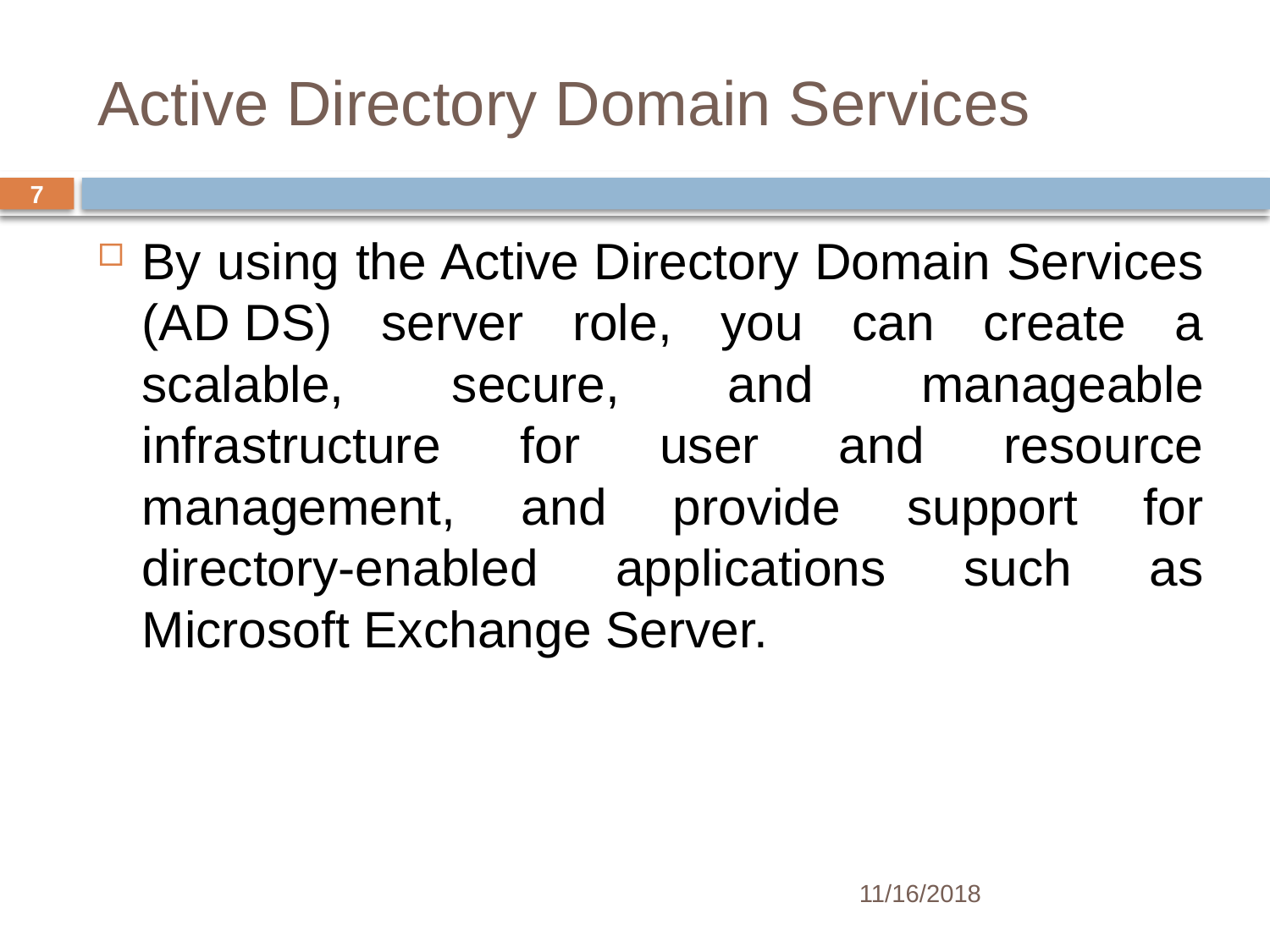

# Active Directory Domain Services
7
By using the Active Directory Domain Services (AD DS) server role, you can create a scalable, secure, and manageable infrastructure for user and resource management, and provide support for directory-enabled applications such as Microsoft Exchange Server.
11/16/2018